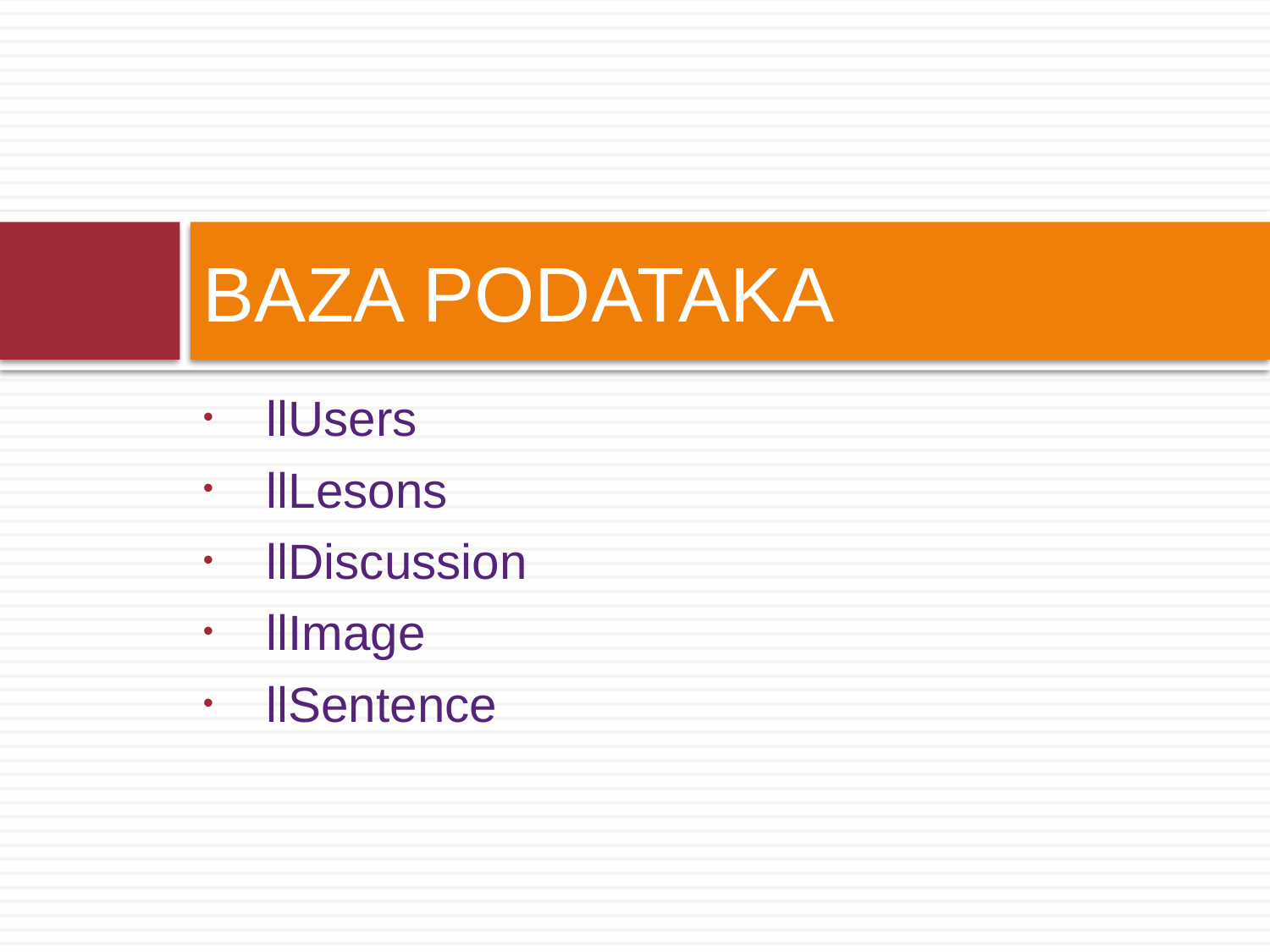

# BAZA PODATAKA
llUsers
llLesons
llDiscussion
llImage
llSentence